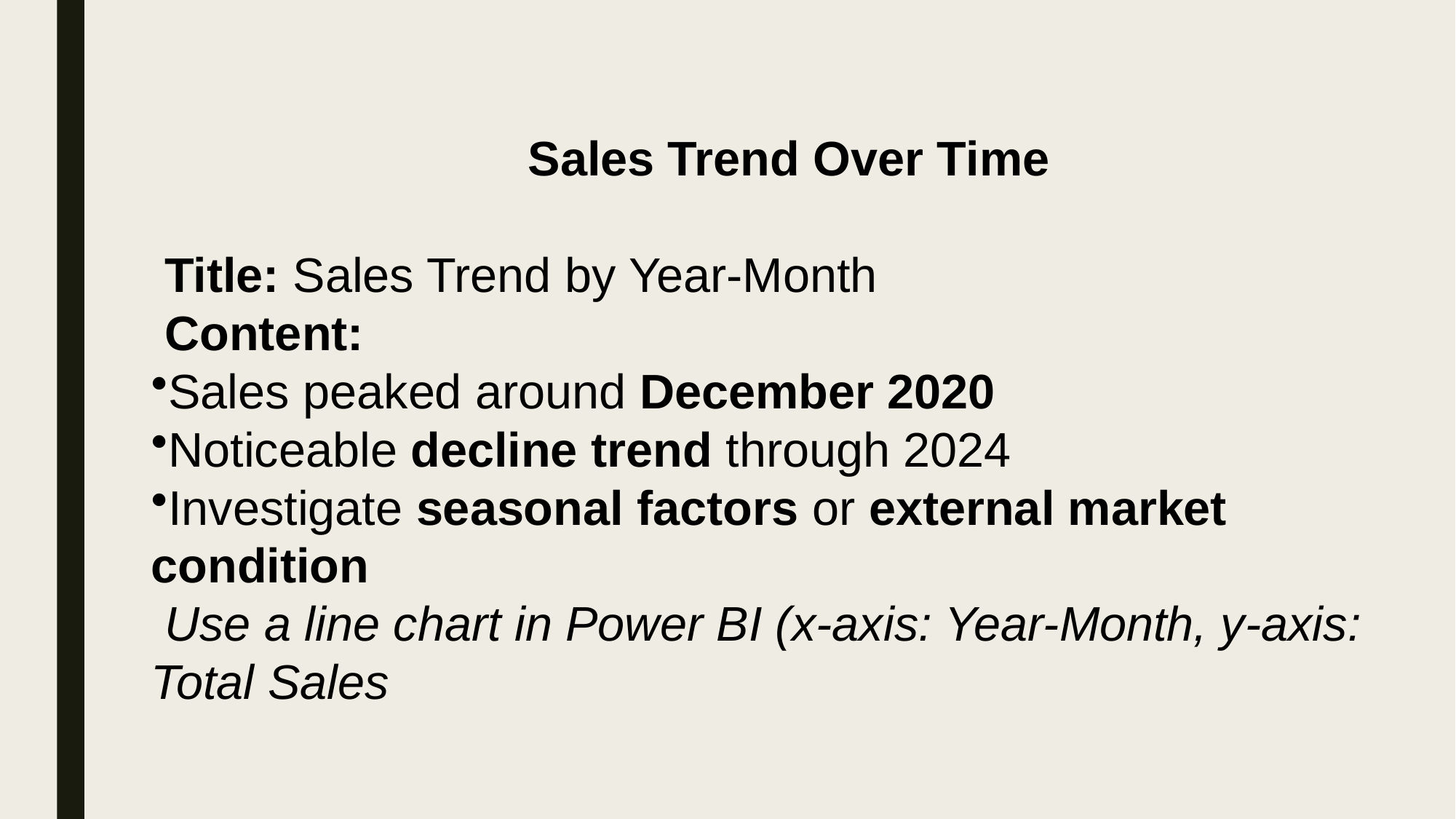

# Sales Trend Over Time
 Title: Sales Trend by Year-Month
 Content:
Sales peaked around December 2020
Noticeable decline trend through 2024
Investigate seasonal factors or external market condition
 Use a line chart in Power BI (x-axis: Year-Month, y-axis: Total Sales